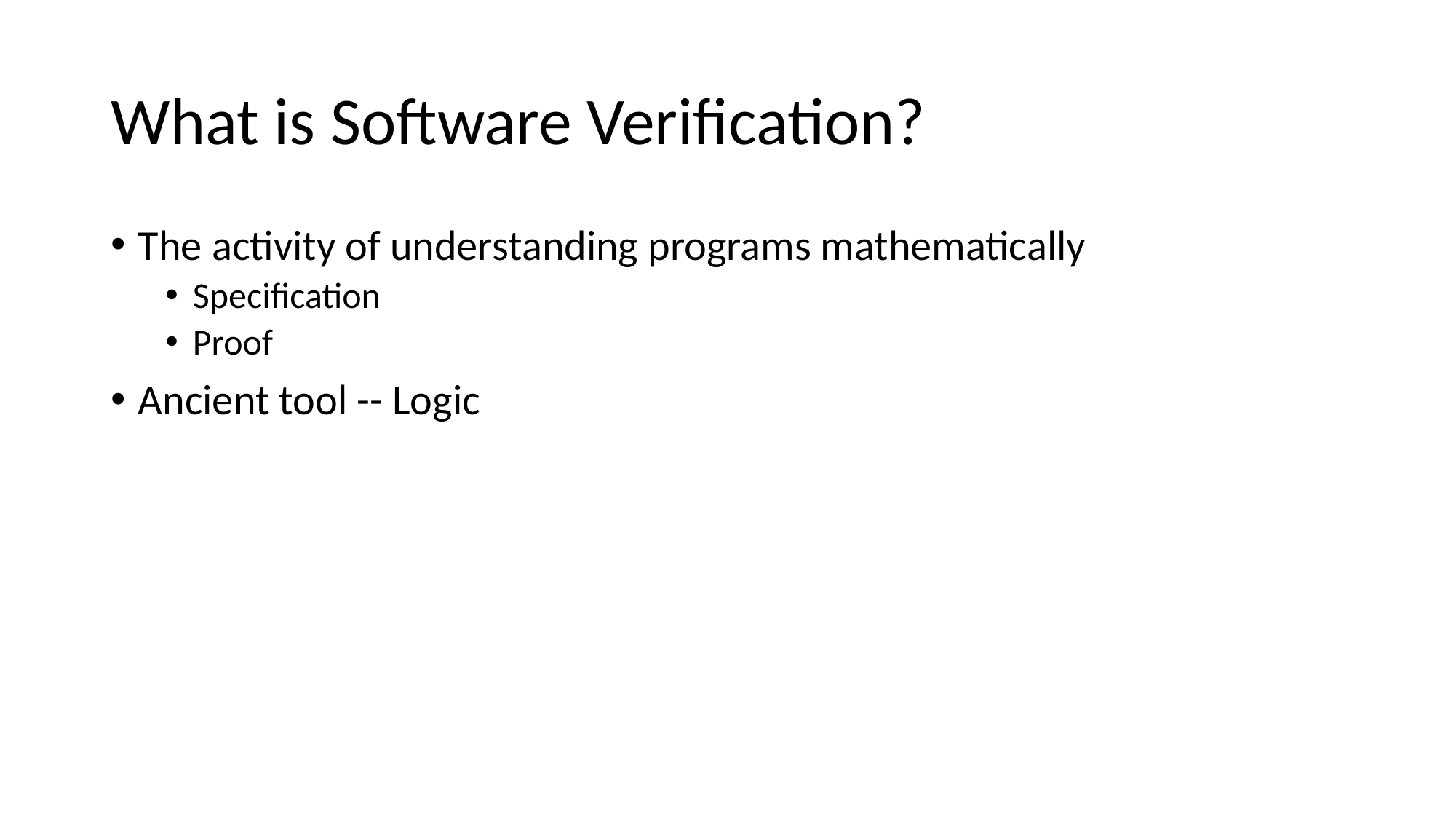

# What is Software Verification?
The activity of understanding programs mathematically
Specification
Proof
Ancient tool -- Logic